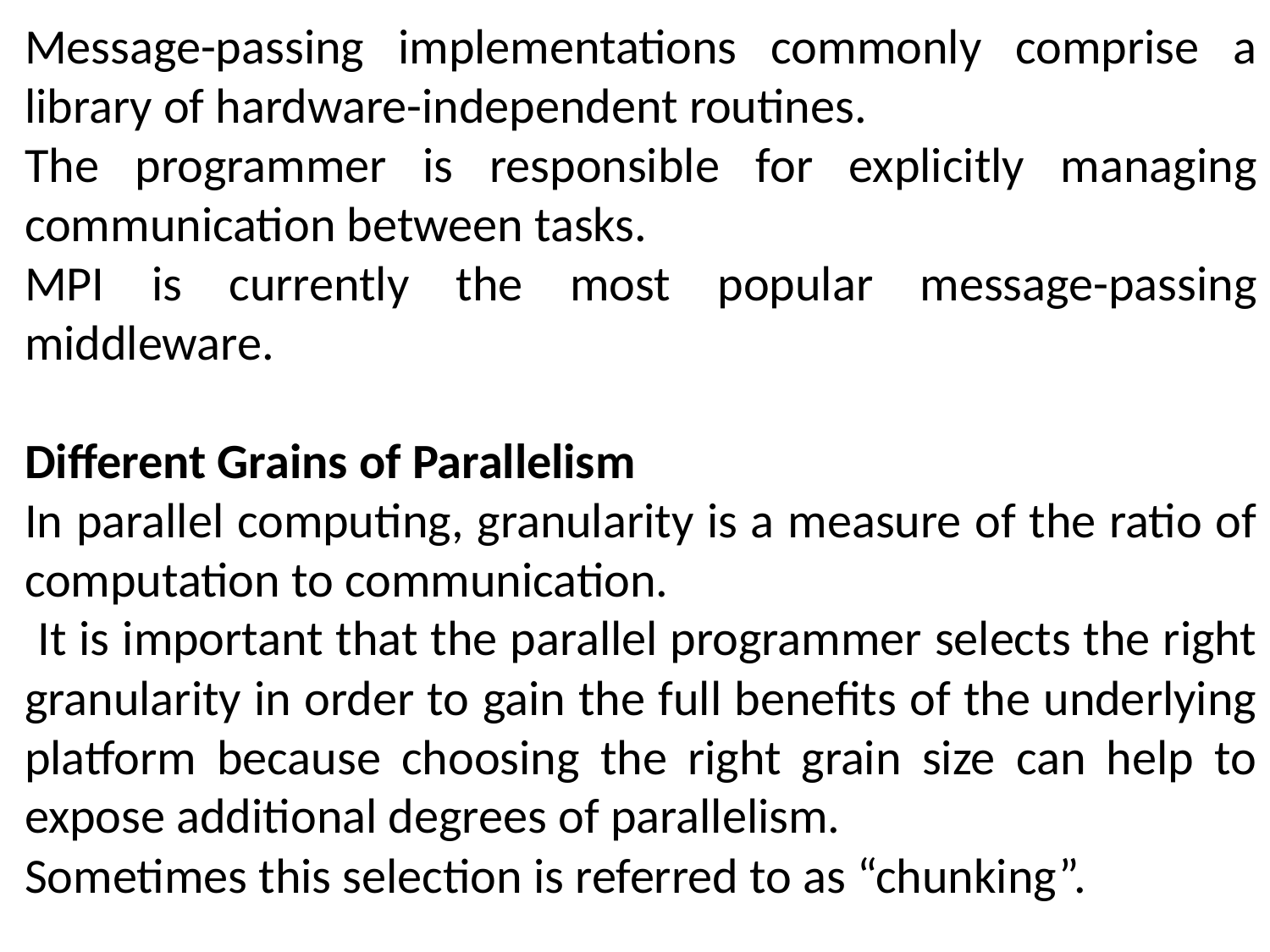

Message-passing implementations commonly comprise a library of hardware-independent routines.
The programmer is responsible for explicitly managing communication between tasks.
MPI is currently the most popular message-passing middleware.

Different Grains of Parallelism
In parallel computing, granularity is a measure of the ratio of computation to communication.
 It is important that the parallel programmer selects the right granularity in order to gain the full benefits of the underlying platform because choosing the right grain size can help to expose additional degrees of parallelism.
Sometimes this selection is referred to as “chunking”.